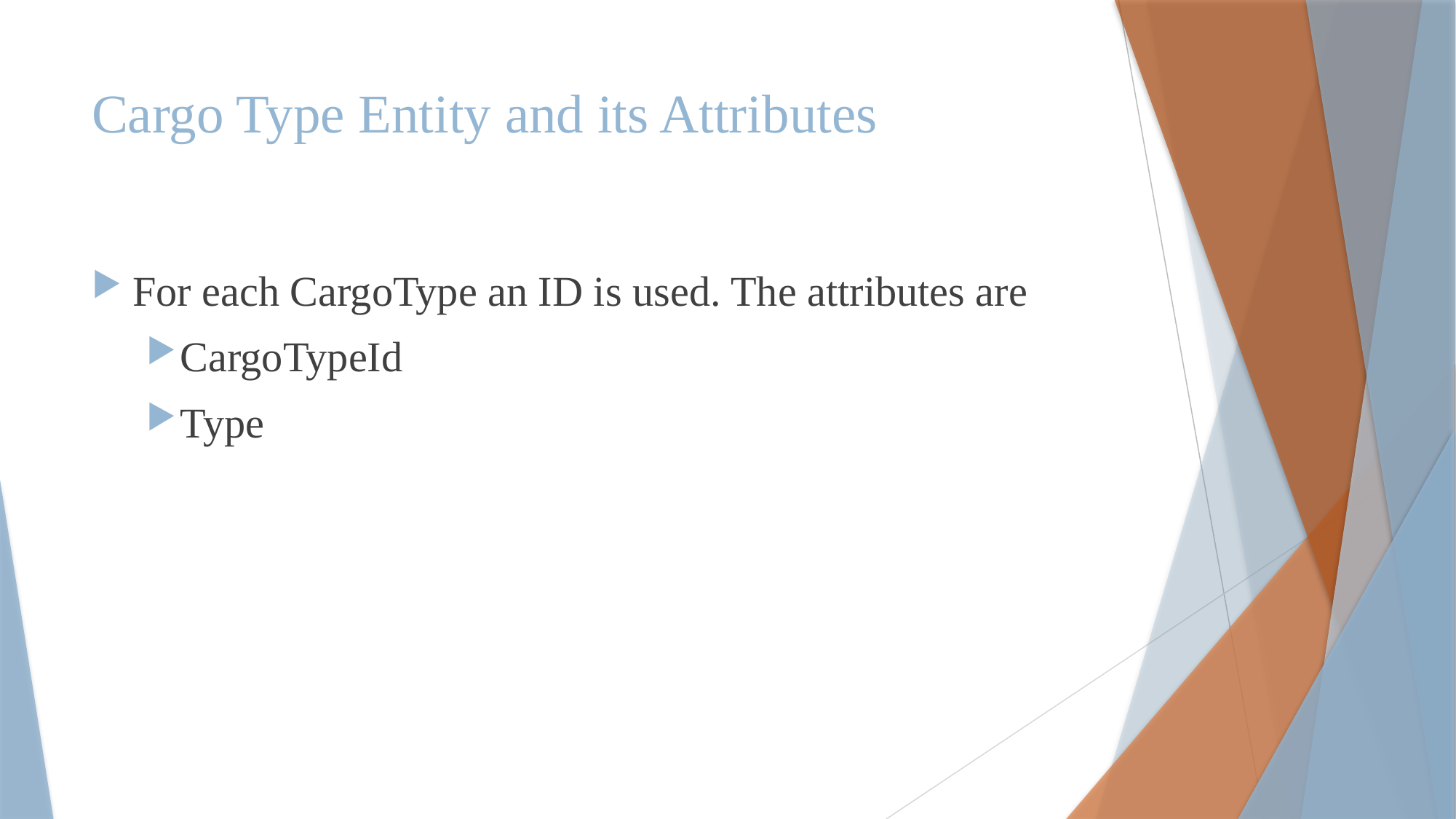

# Cargo Type Entity and its Attributes
For each CargoType an ID is used. The attributes are
CargoTypeId
Type